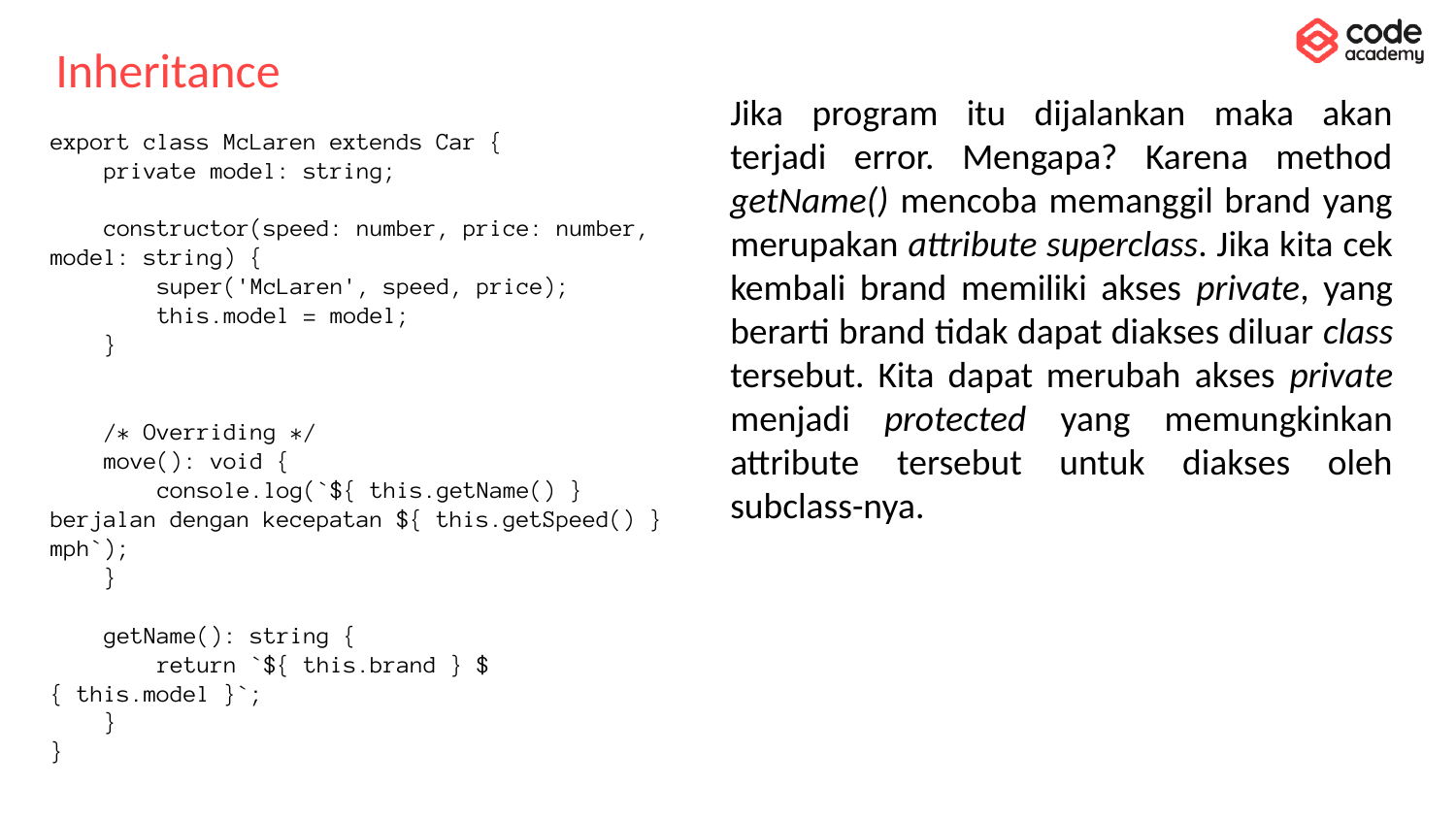

# Inheritance
Jika program itu dijalankan maka akan terjadi error. Mengapa? Karena method getName() mencoba memanggil brand yang merupakan attribute superclass. Jika kita cek kembali brand memiliki akses private, yang berarti brand tidak dapat diakses diluar class tersebut. Kita dapat merubah akses private menjadi protected yang memungkinkan attribute tersebut untuk diakses oleh subclass-nya.
export class McLaren extends Car {
    private model: string;

    constructor(speed: number, price: number, model: string) {
        super('McLaren', speed, price);
        this.model = model;
    }

    /* Overriding */
    move(): void {
        console.log(`${ this.getName() } berjalan dengan kecepatan ${ this.getSpeed() } mph`);
    }

    getName(): string {
        return `${ this.brand } ${ this.model }`;
    }
}